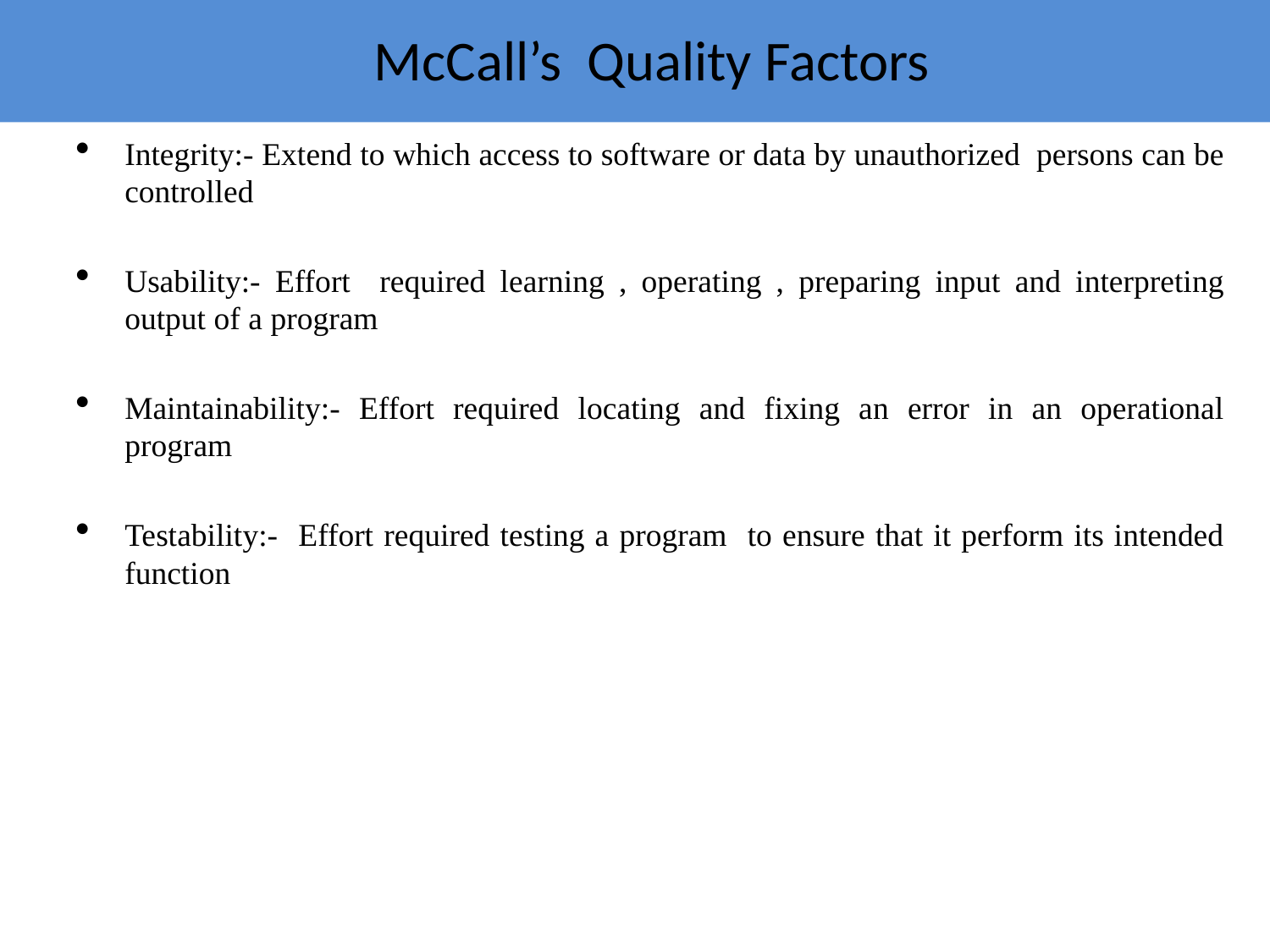

# McCall’s  Quality Factors
Integrity:- Extend to which access to software or data by unauthorized  persons can be controlled

Usability:- Effort  required learning , operating , preparing input and interpreting output of a program

Maintainability:- Effort required locating and fixing an error in an operational program

Testability:-  Effort required testing a program  to ensure that it perform its intended function